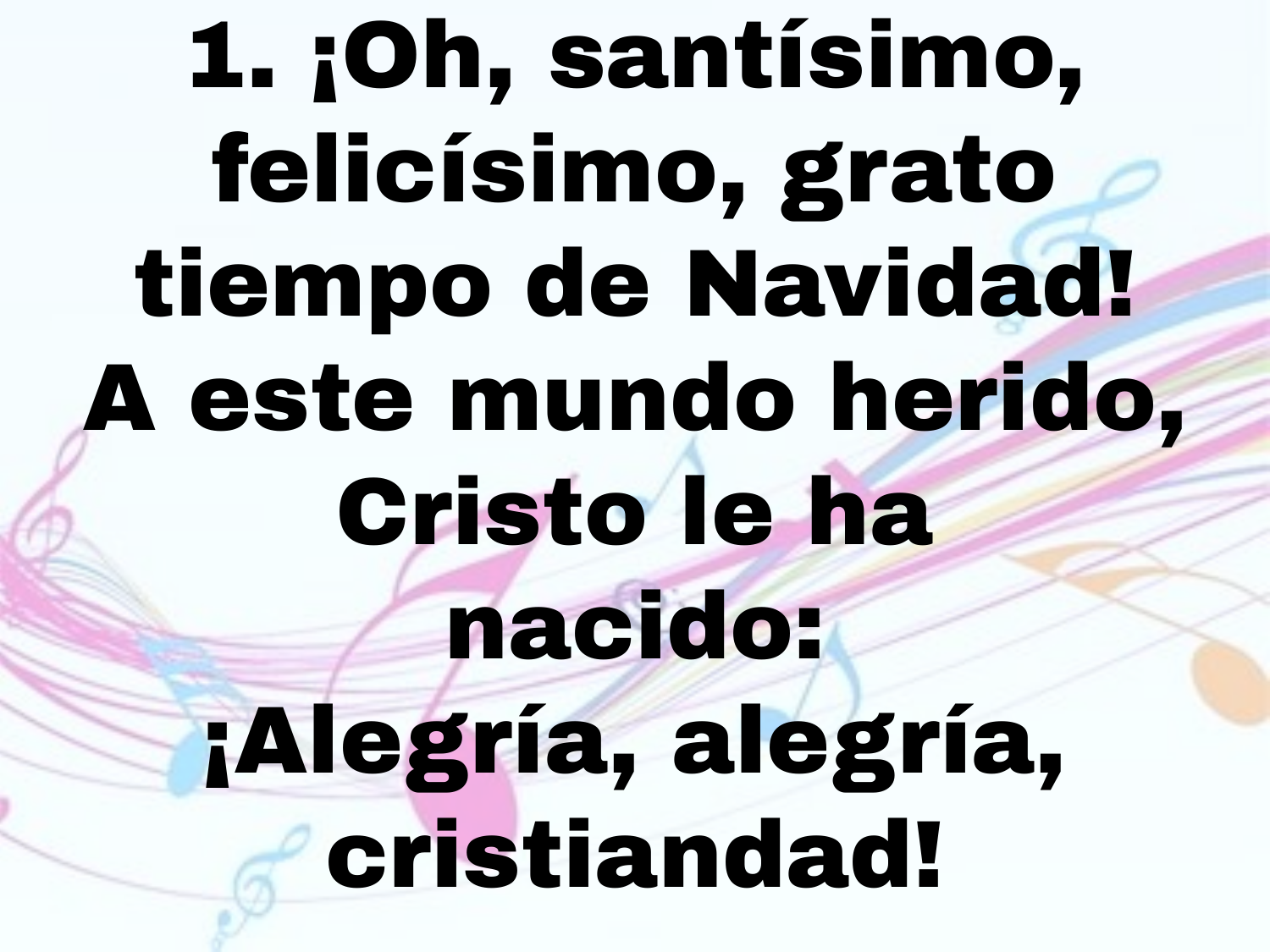

1. ¡Oh, santísimo, felicísimo, grato
tiempo de Navidad!
A este mundo herido, Cristo le ha
nacido:
¡Alegría, alegría, cristiandad!